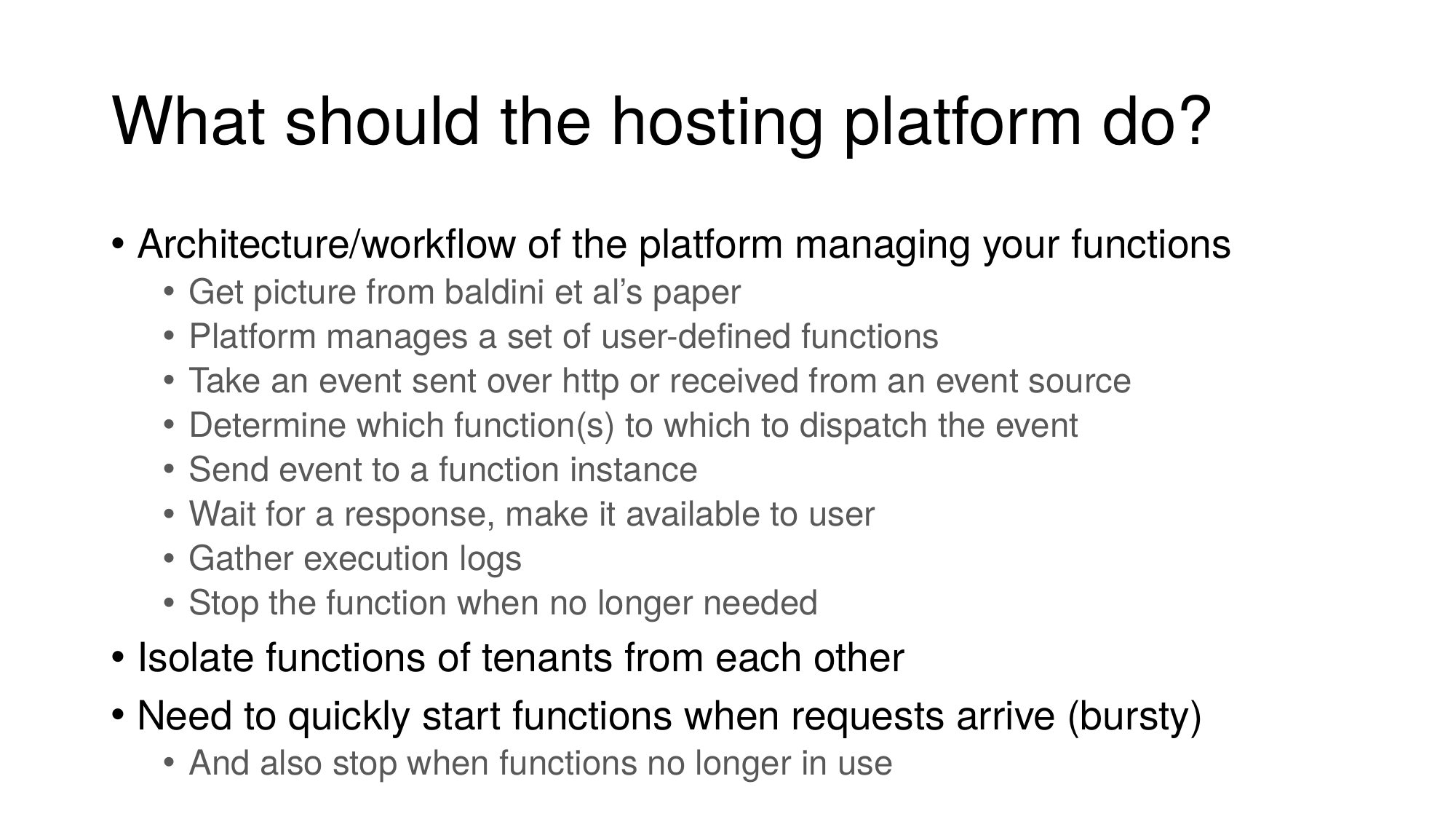

# What should the hosting platform do?
Architecture/workflow of the platform managing your functions
Get picture from baldini et al’s paper
Platform manages a set of user-defined functions
Take an event sent over http or received from an event source
Determine which function(s) to which to dispatch the event
Send event to a function instance
Wait for a response, make it available to user
Gather execution logs
Stop the function when no longer needed
Isolate functions of tenants from each other
Need to quickly start functions when requests arrive (bursty)
And also stop when functions no longer in use